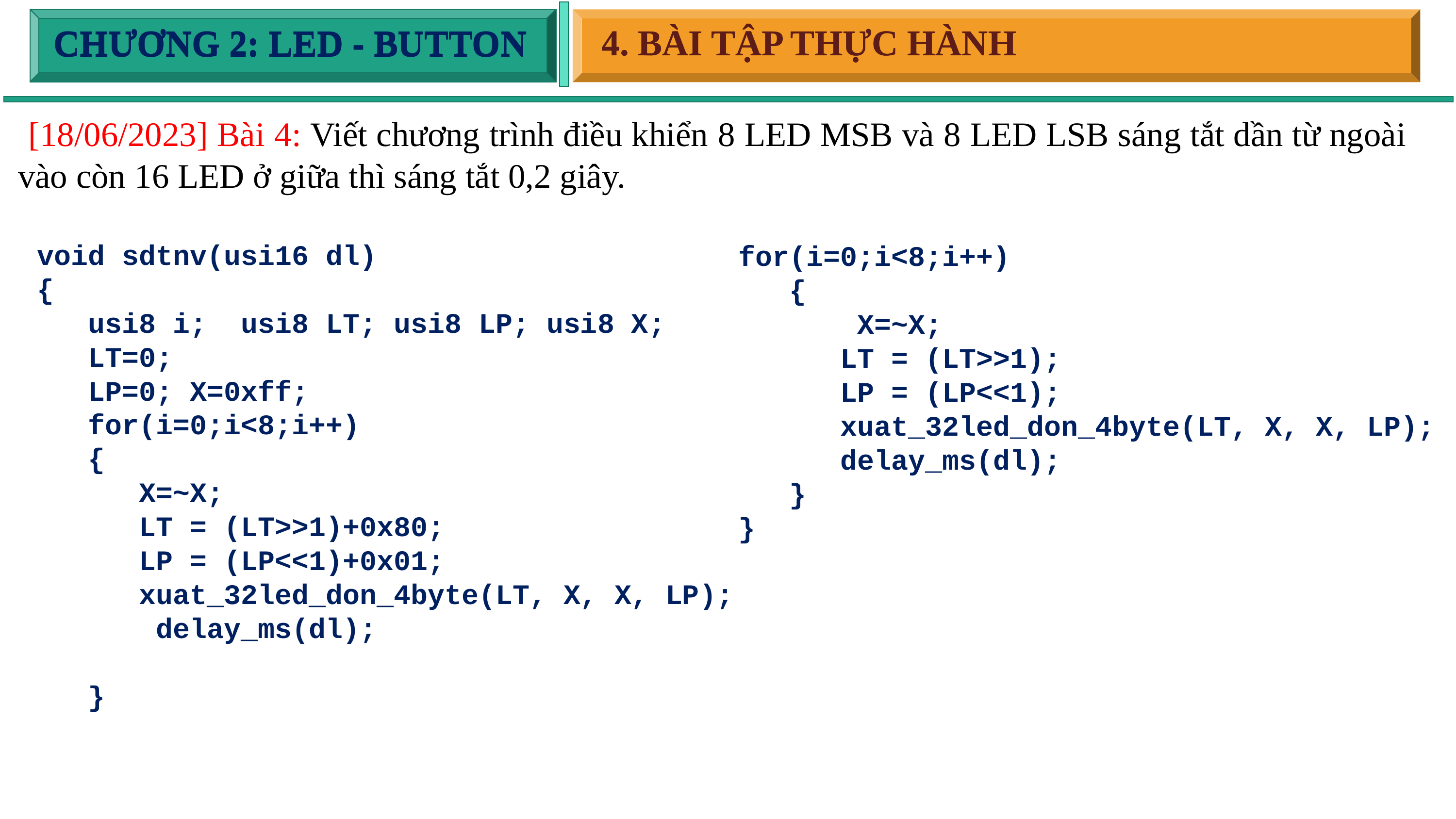

4. BÀI TẬP THỰC HÀNH
4. BÀI TẬP THỰC HÀNH
CHƯƠNG 2: LED - BUTTON
CHƯƠNG 2: LED - BUTTON

 [18/06/2023] Bài 4: Viết chương trình điều khiển 8 LED MSB và 8 LED LSB sáng tắt dần từ ngoài vào còn 16 LED ở giữa thì sáng tắt 0,2 giây.

void sdtnv(usi16 dl)
{
   usi8 i;  usi8 LT; usi8 LP; usi8 X;
   LT=0;
   LP=0; X=0xff;
   for(i=0;i<8;i++)
   {
      X=~X;
      LT = (LT>>1)+0x80;
      LP = (LP<<1)+0x01;
      xuat_32led_don_4byte(LT, X, X, LP);
       delay_ms(dl);

   }
for(i=0;i<8;i++)
   {
       X=~X;
      LT = (LT>>1);
      LP = (LP<<1);
      xuat_32led_don_4byte(LT, X, X, LP);
      delay_ms(dl);
   }
}